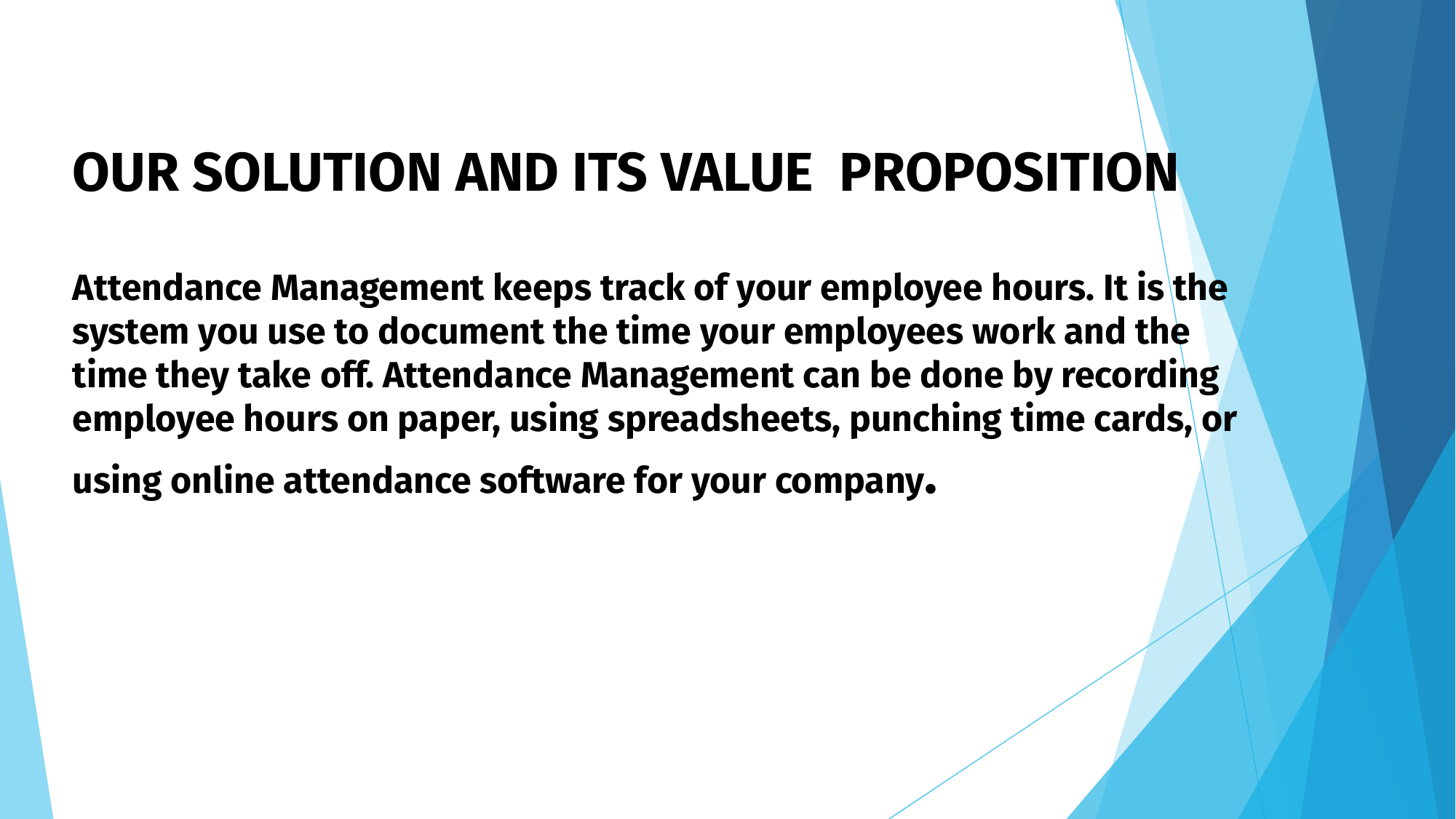

# OUR SOLUTION AND ITS VALUE  PROPOSITION
Attendance Management keeps track of your employee hours. It is the system you use to document the time your employees work and the time they take off. Attendance Management can be done by recording employee hours on paper, using spreadsheets, punching time cards, or using online attendance software for your company.